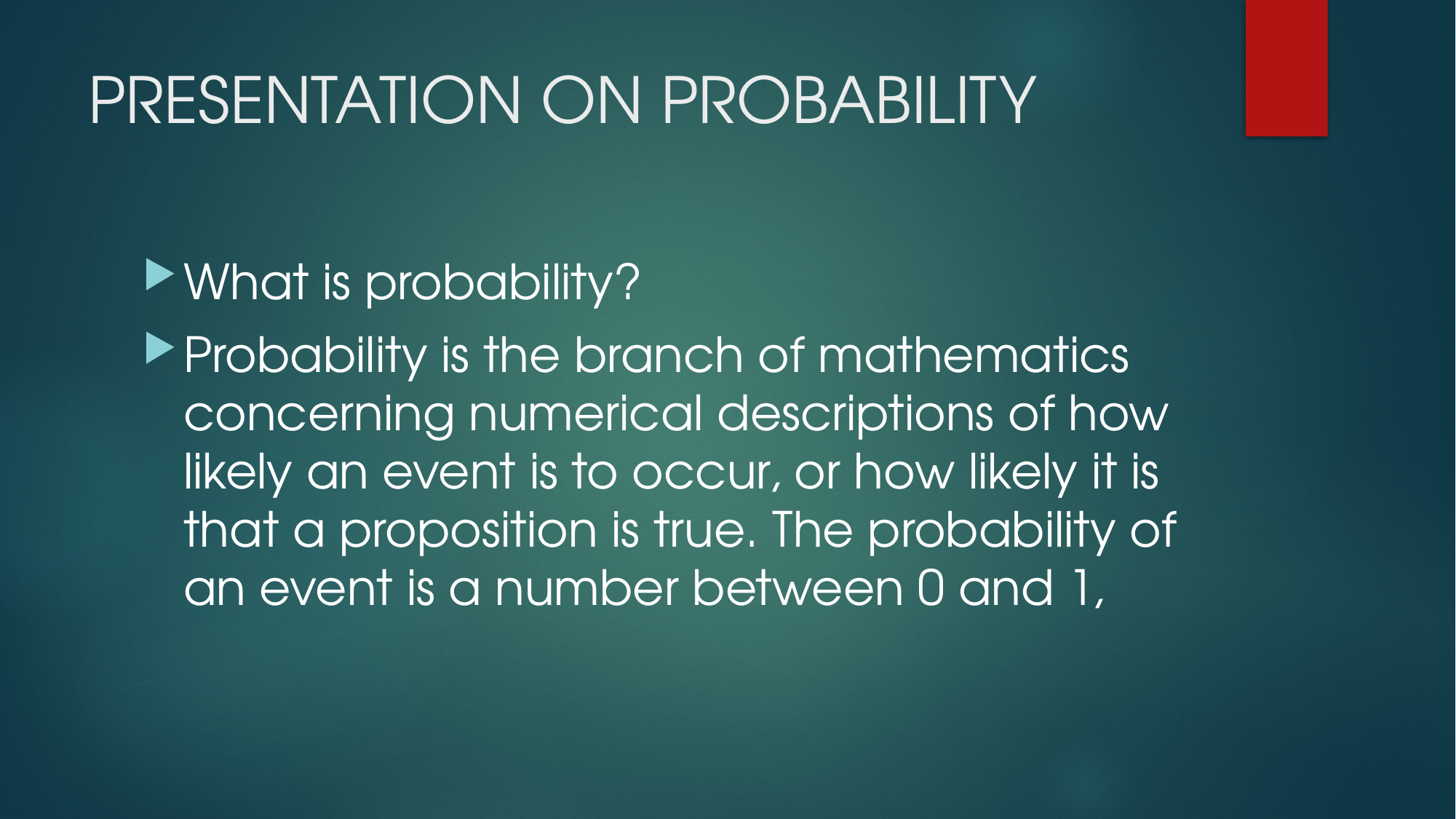

# PRESENTATION ON PROBABILITY
What is probability?
Probability is the branch of mathematics concerning numerical descriptions of how likely an event is to occur, or how likely it is that a proposition is true. The probability of an event is a number between 0 and 1,